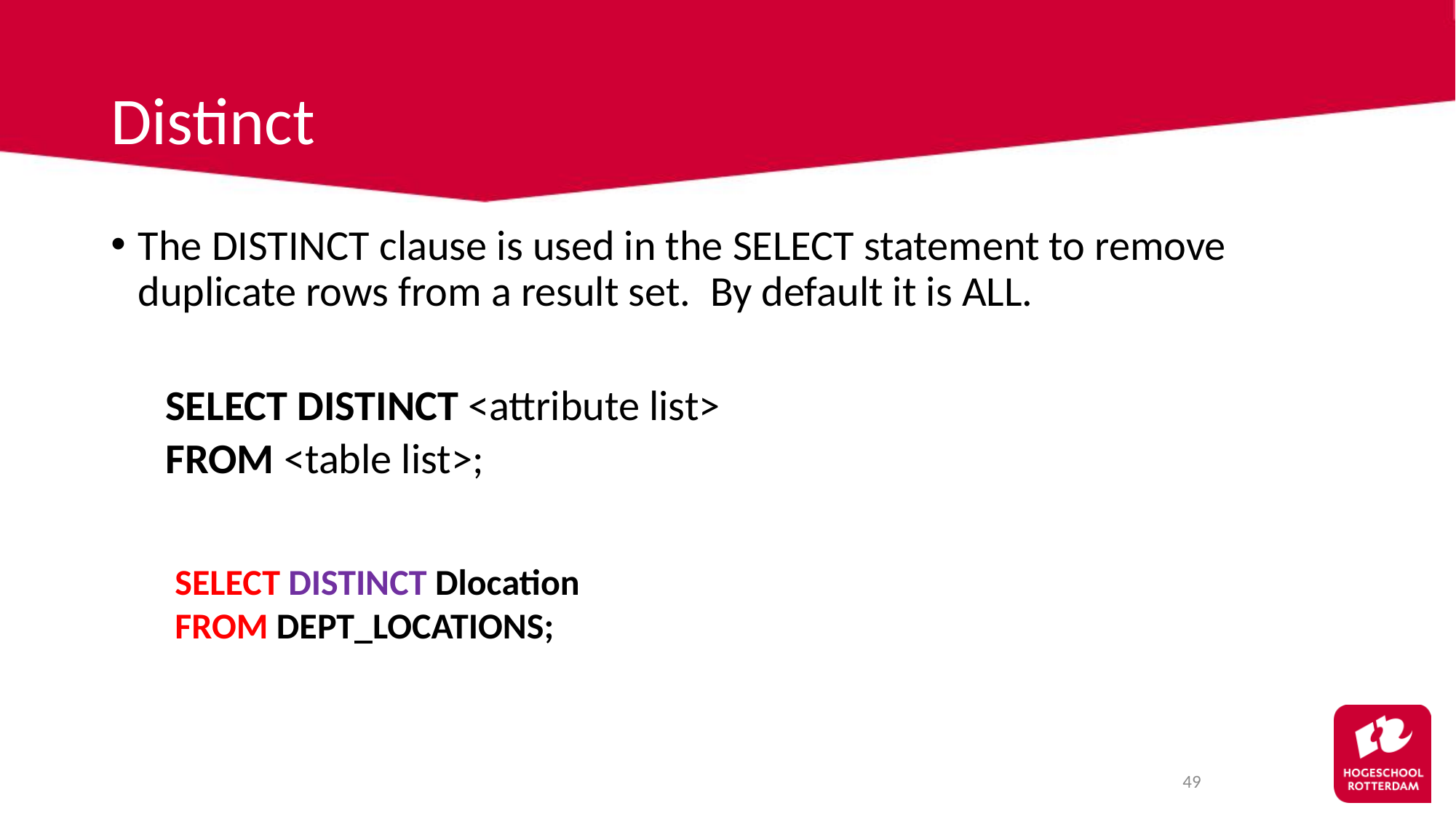

# Distinct
The DISTINCT clause is used in the SELECT statement to remove duplicate rows from a result set.  By default it is ALL.

SELECT DISTINCT <attribute list>
FROM <table list>;

SELECT DISTINCT Dlocation
FROM DEPT_LOCATIONS;
49